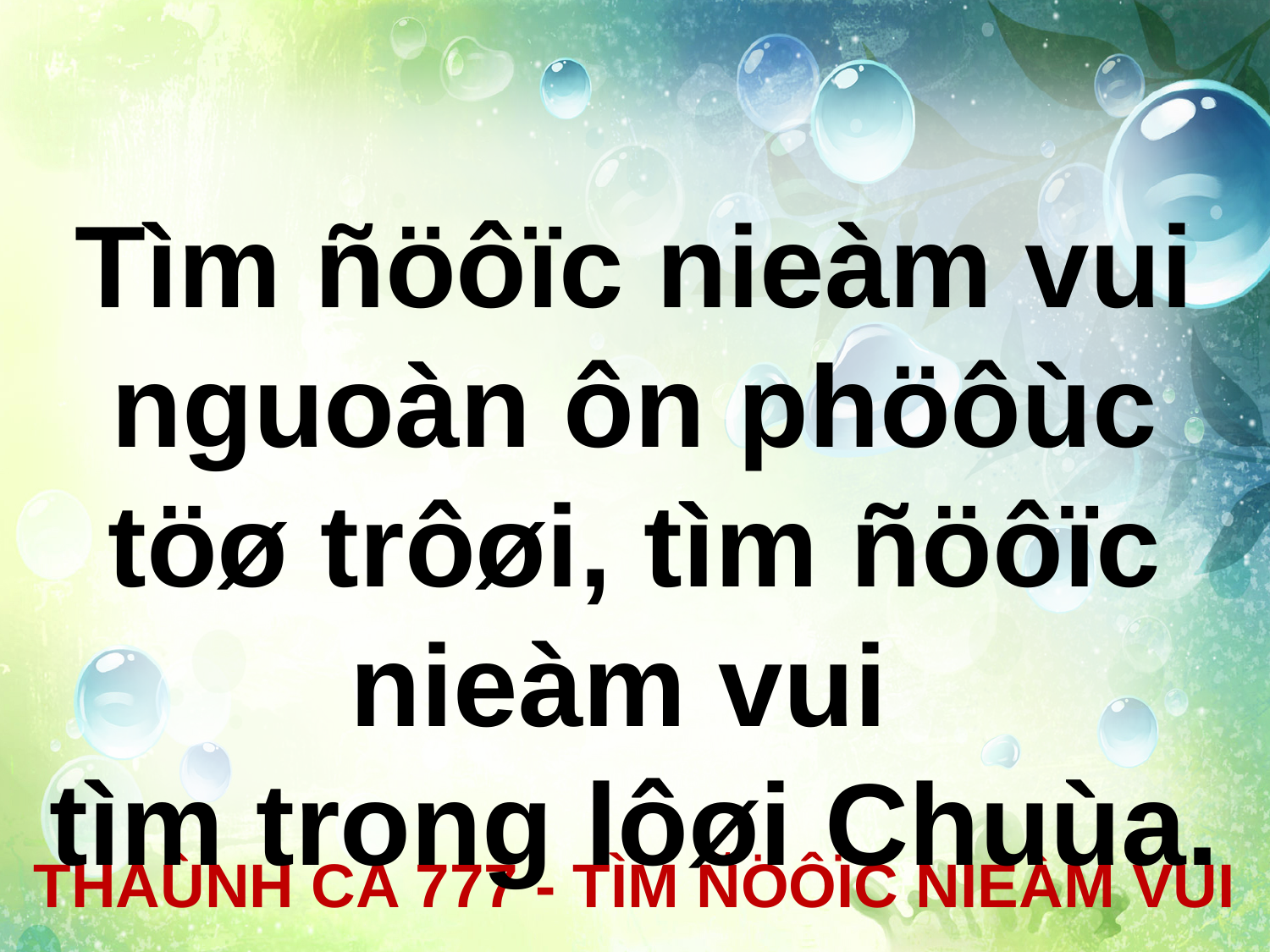

Tìm ñöôïc nieàm vui nguoàn ôn phöôùc töø trôøi, tìm ñöôïc nieàm vui
tìm trong lôøi Chuùa.
THAÙNH CA 777 - TÌM ÑÖÔÏC NIEÀM VUI